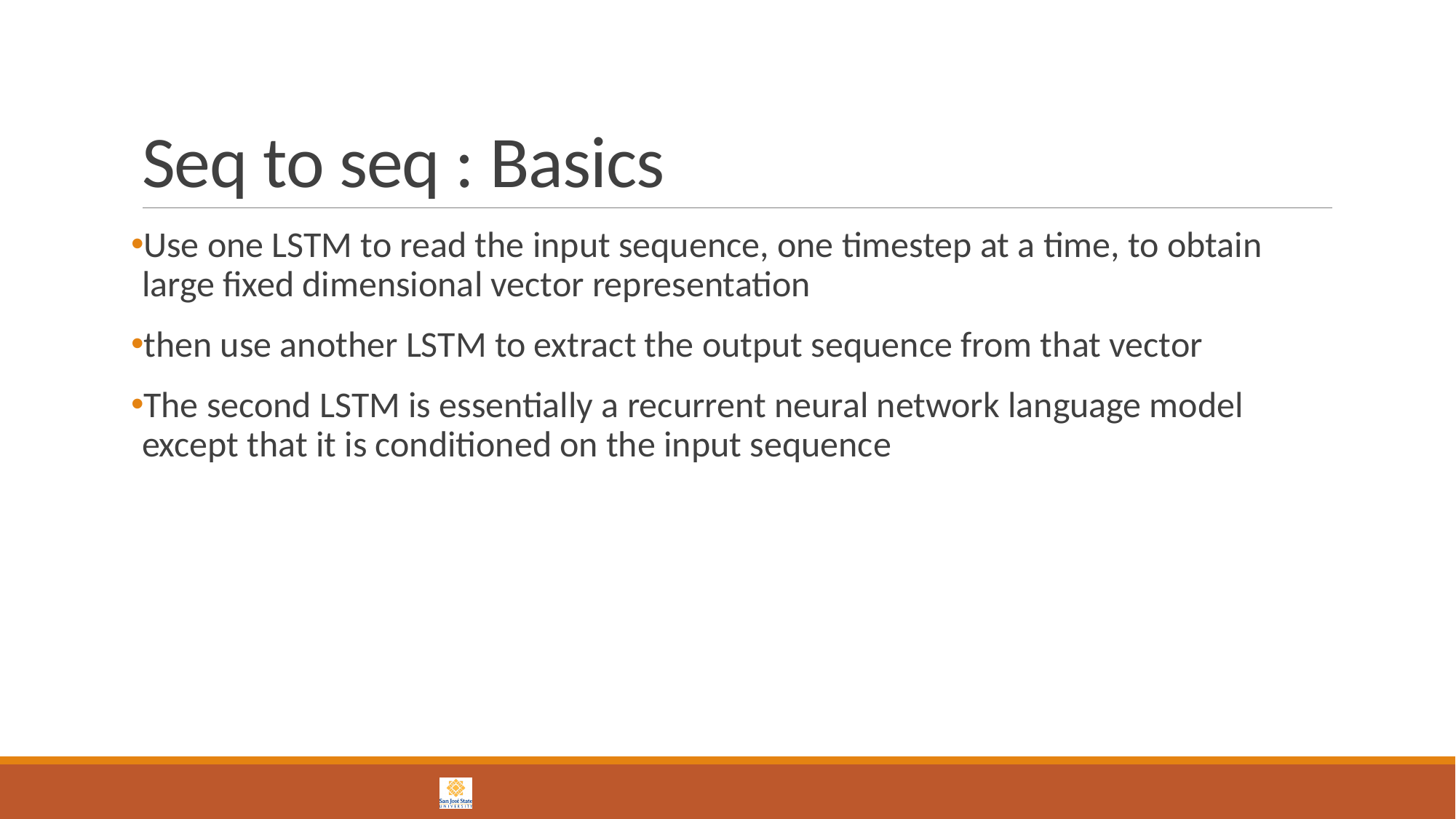

# Seq to seq : Basics
Use one LSTM to read the input sequence, one timestep at a time, to obtain large fixed dimensional vector representation
then use another LSTM to extract the output sequence from that vector
The second LSTM is essentially a recurrent neural network language model except that it is conditioned on the input sequence